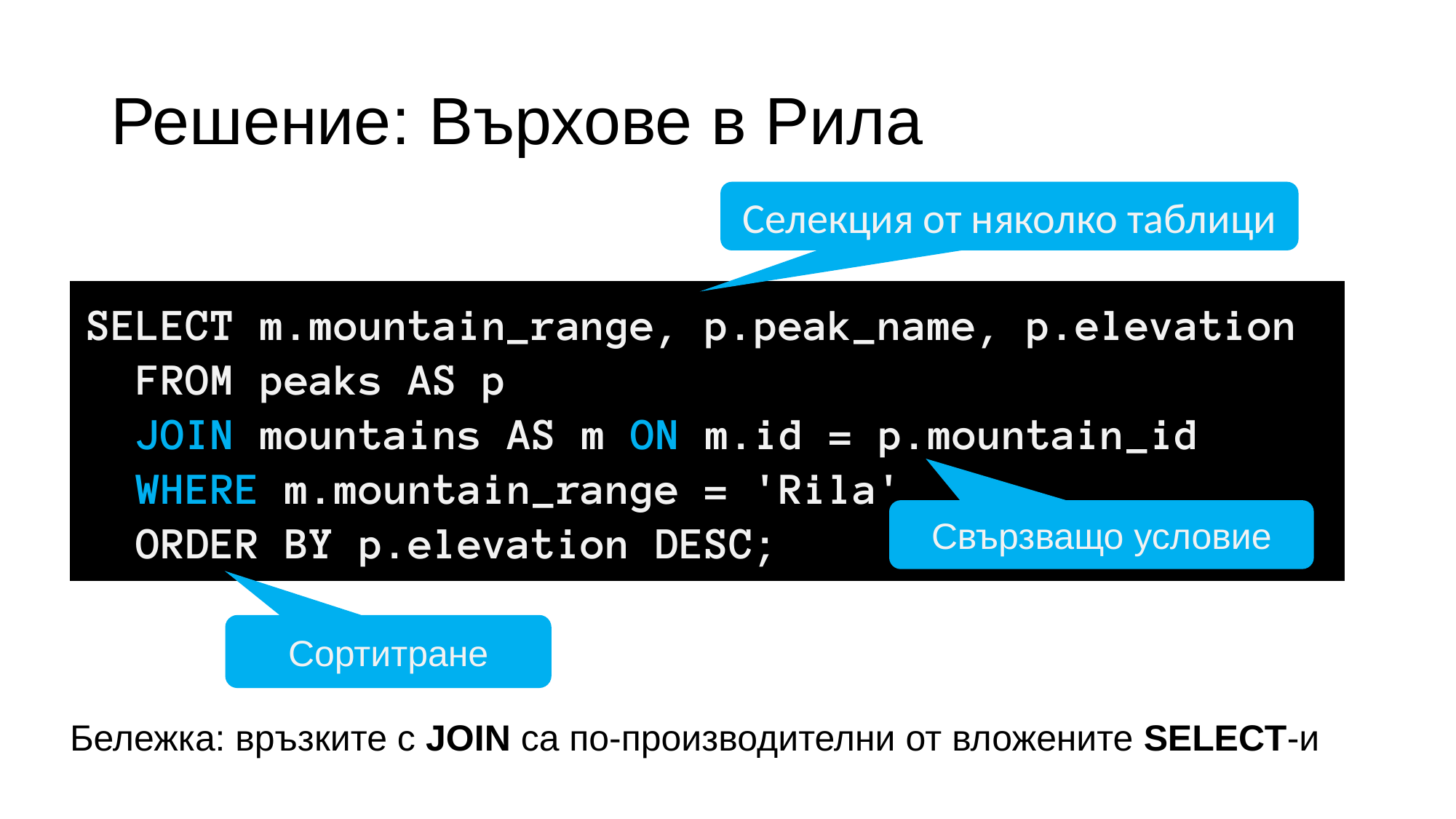

# Решение: Върхове в Рила
Селекция от няколко таблици
SELECT m.mountain_range, p.peak_name, p.elevation
  FROM peaks AS p
  JOIN mountains AS m ON m.id = p.mountain_id
  WHERE m.mountain_range = 'Rila'
  ORDER BY p.elevation DESC;
Свързващо условие
Сортитране
Бележка: връзките с JOIN са по-производителни от вложените SELECT-и